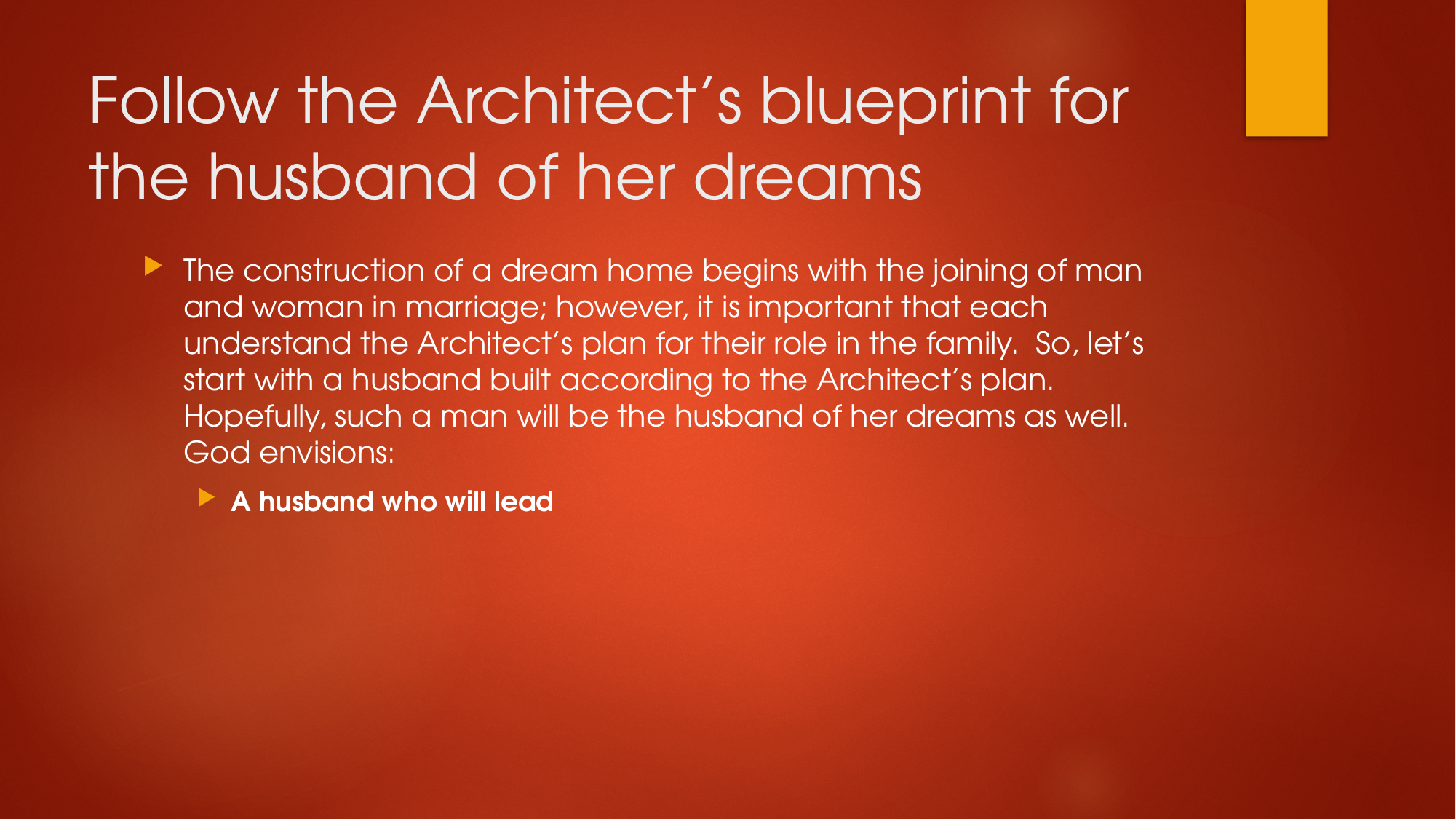

# Follow the Architect’s blueprint for the husband of her dreams
The construction of a dream home begins with the joining of man and woman in marriage; however, it is important that each understand the Architect’s plan for their role in the family.  So, let’s start with a husband built according to the Architect’s plan.  Hopefully, such a man will be the husband of her dreams as well.  God envisions:
A husband who will lead